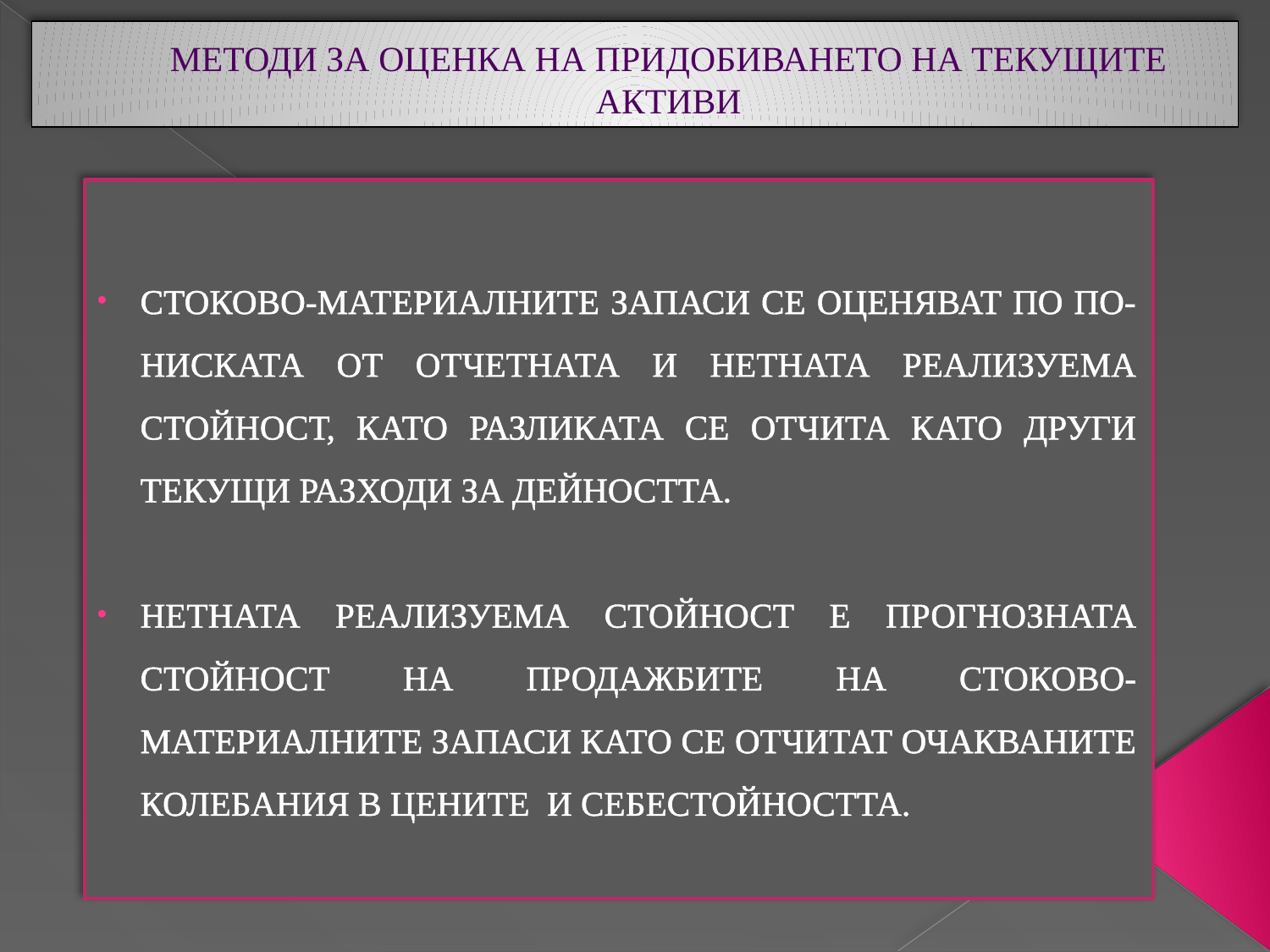

# МЕТОДИ ЗА ОЦЕНКА НА ПРИДОБИВАНЕТО НА ТЕКУЩИТЕ АКТИВИ

Стоково-материалните запаси се оценяват по по-ниската от отчетната и нетната реализуема стойност, като разликата се отчита като други текущи разходи за дейността.

Нетната реализуема стойност е прогнозната стойност на продажбите на стоково-материалните запаси като се отчитат очакваните колебания в цените  и себестойността.